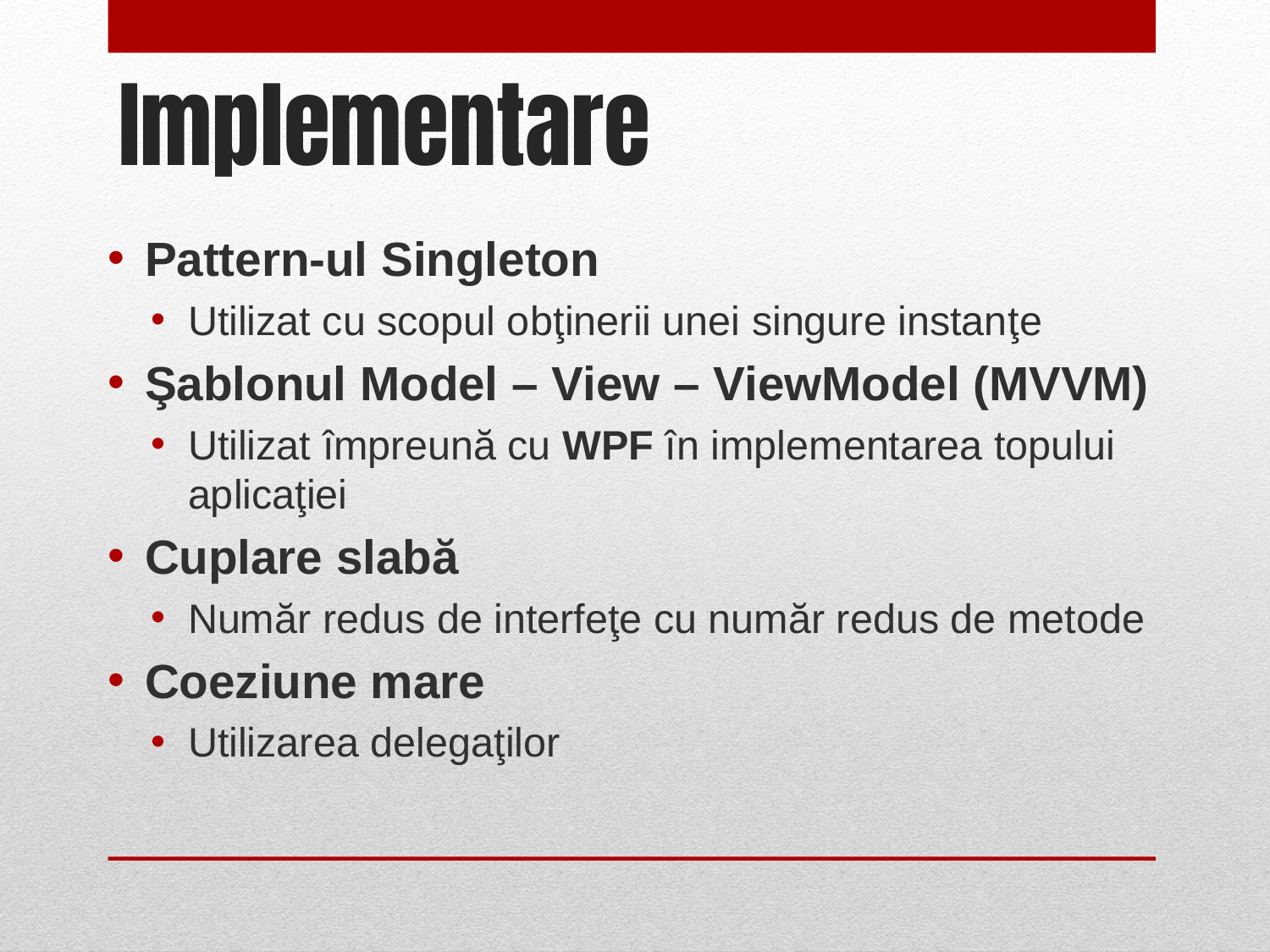

# Implementare
Pattern-ul Singleton
Utilizat cu scopul obţinerii unei singure instanţe
Şablonul Model – View – ViewModel (MVVM)
Utilizat împreună cu WPF în implementarea topului aplicaţiei
Cuplare slabă
Număr redus de interfeţe cu număr redus de metode
Coeziune mare
Utilizarea delegaţilor